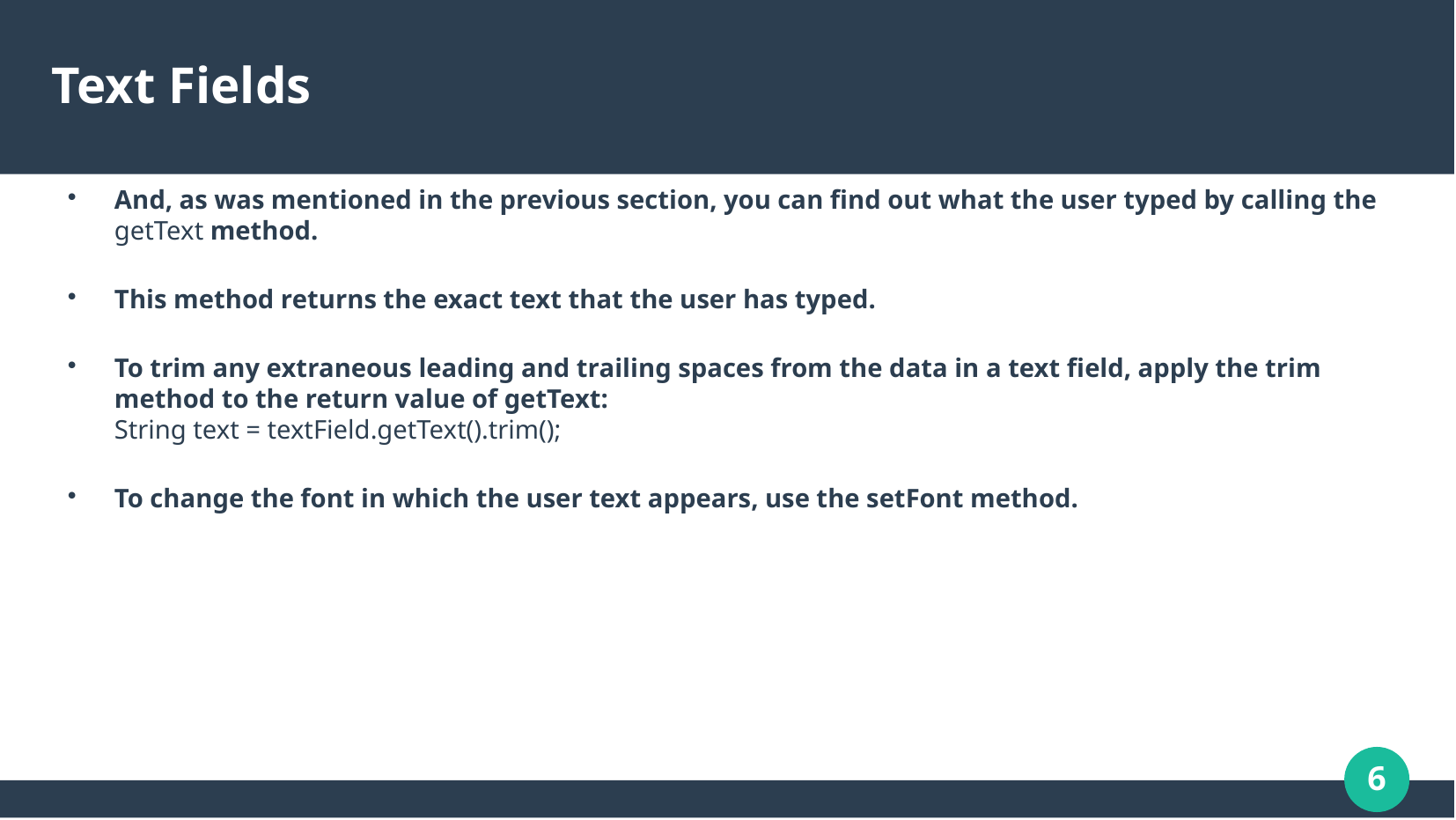

# Text Fields
And, as was mentioned in the previous section, you can find out what the user typed by calling the getText method.
This method returns the exact text that the user has typed.
To trim any extraneous leading and trailing spaces from the data in a text field, apply the trim method to the return value of getText:
String text = textField.getText().trim();
To change the font in which the user text appears, use the setFont method.